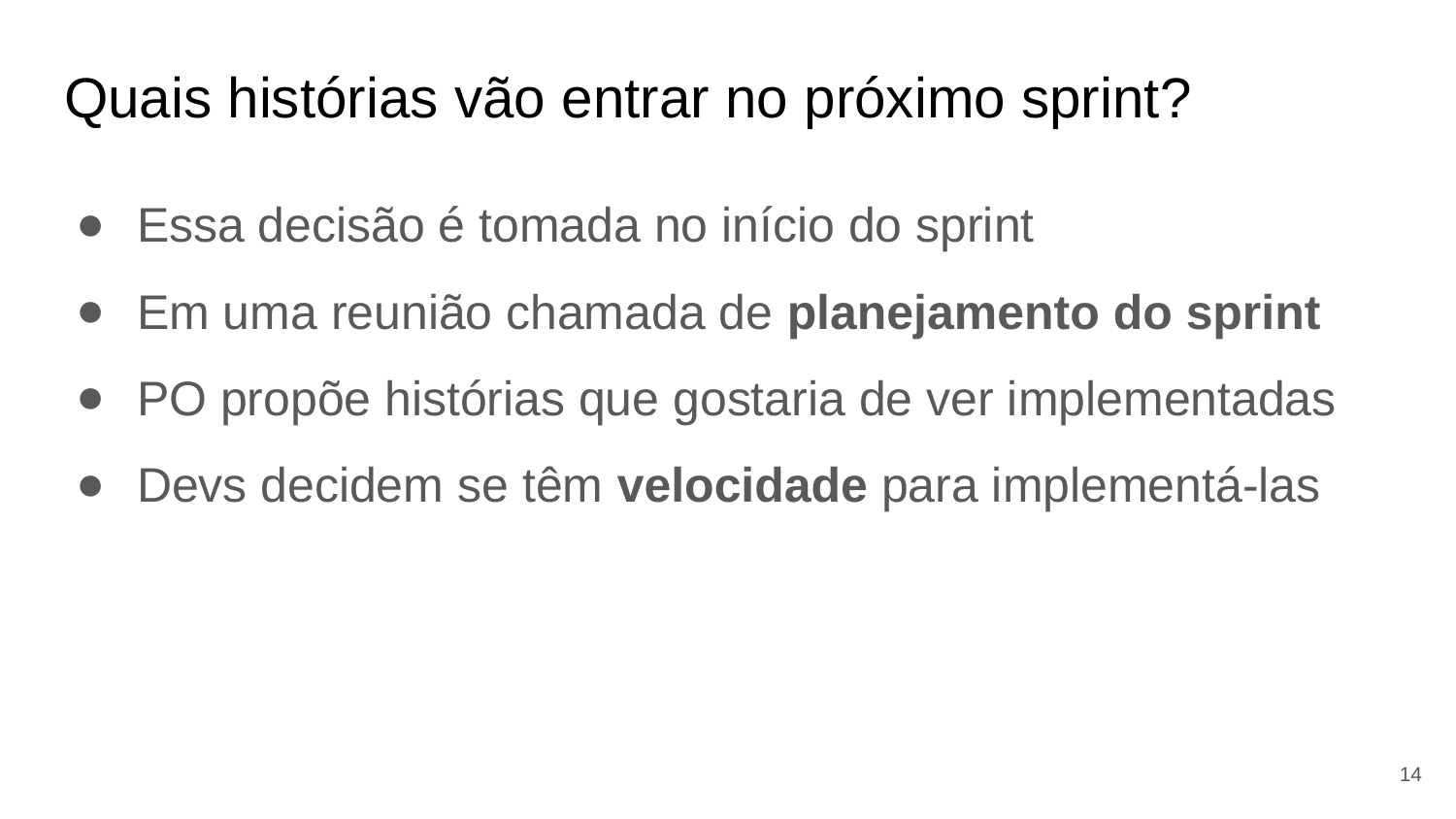

# Quais histórias vão entrar no próximo sprint?
Essa decisão é tomada no início do sprint
Em uma reunião chamada de planejamento do sprint
PO propõe histórias que gostaria de ver implementadas
Devs decidem se têm velocidade para implementá-las

14